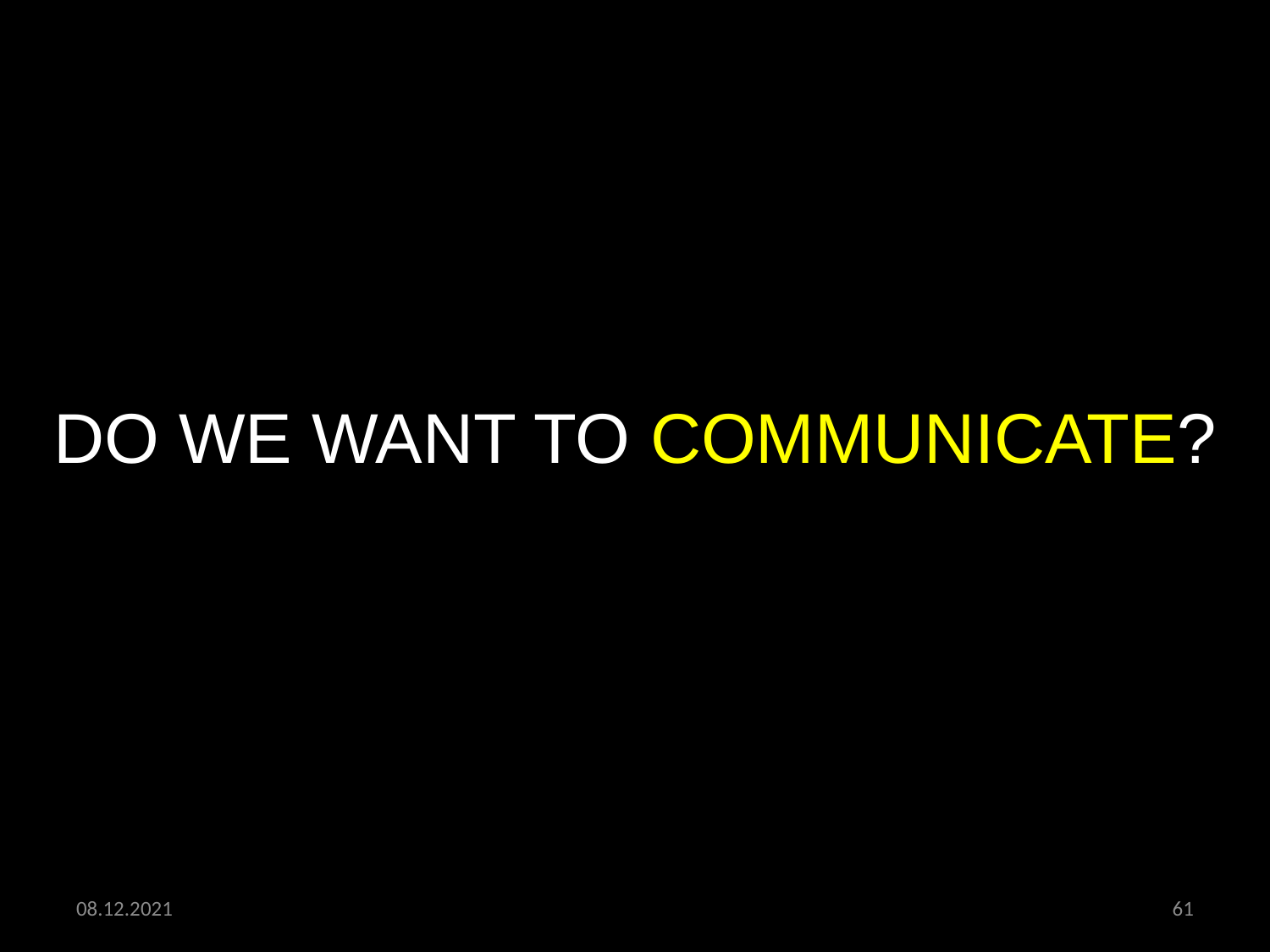

DO WE WANT TO COMMUNICATE?
08.12.2021
61